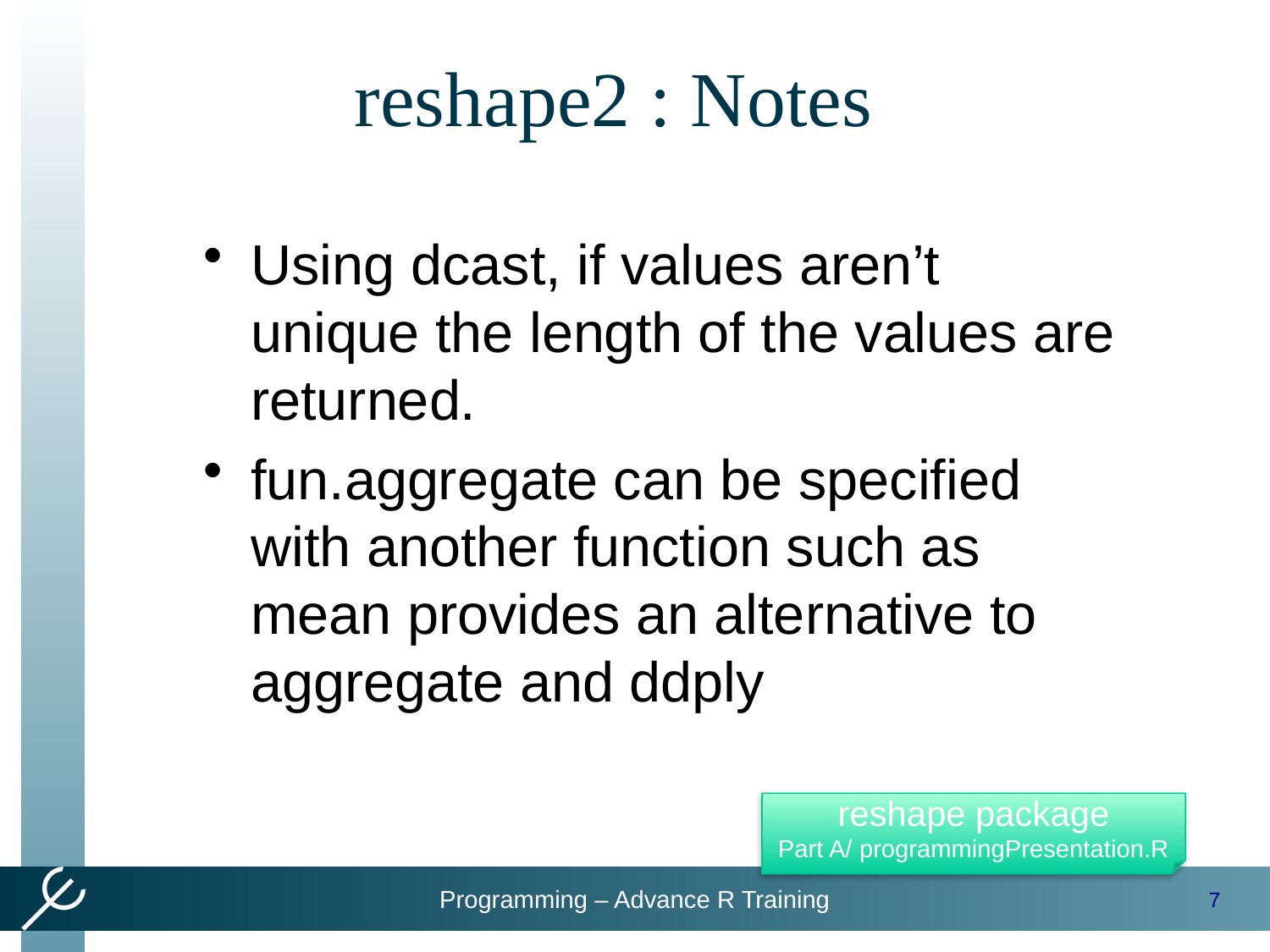

# reshape2 : Notes
Using dcast, if values aren’t unique the length of the values are returned.
fun.aggregate can be specified with another function such as mean provides an alternative to aggregate and ddply
reshape package
Part A/ programmingPresentation.R